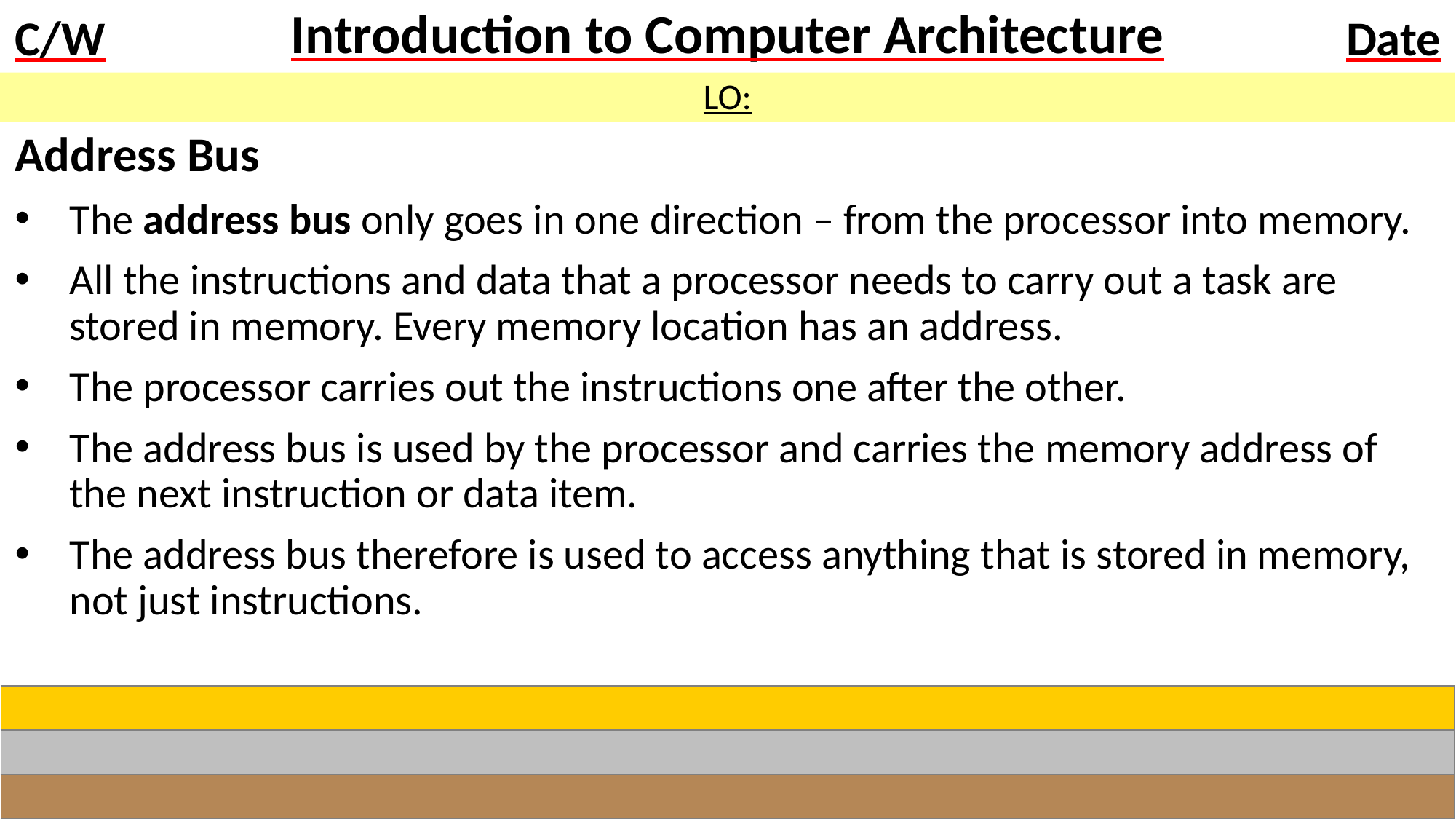

# Introduction to Computer Architecture
LO:
Address Bus
The address bus only goes in one direction – from the processor into memory.
All the instructions and data that a processor needs to carry out a task are stored in memory. Every memory location has an address.
The processor carries out the instructions one after the other.
The address bus is used by the processor and carries the memory address of the next instruction or data item.
The address bus therefore is used to access anything that is stored in memory, not just instructions.